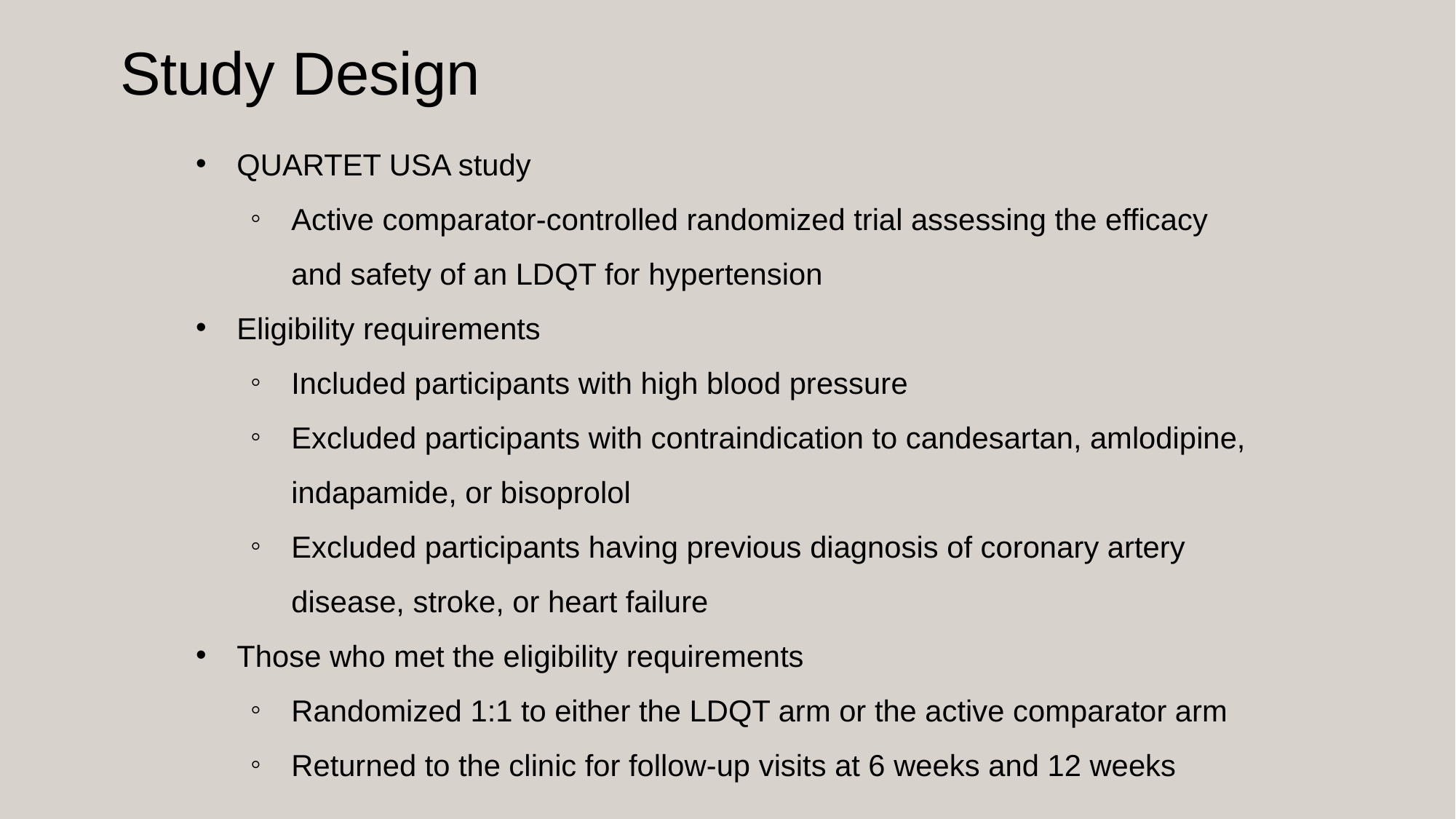

Study Design
QUARTET USA study
Active comparator-controlled randomized trial assessing the efficacy and safety of an LDQT for hypertension
Eligibility requirements
Included participants with high blood pressure
Excluded participants with contraindication to candesartan, amlodipine, indapamide, or bisoprolol
Excluded participants having previous diagnosis of coronary artery disease, stroke, or heart failure
Those who met the eligibility requirements
Randomized 1:1 to either the LDQT arm or the active comparator arm
Returned to the clinic for follow-up visits at 6 weeks and 12 weeks